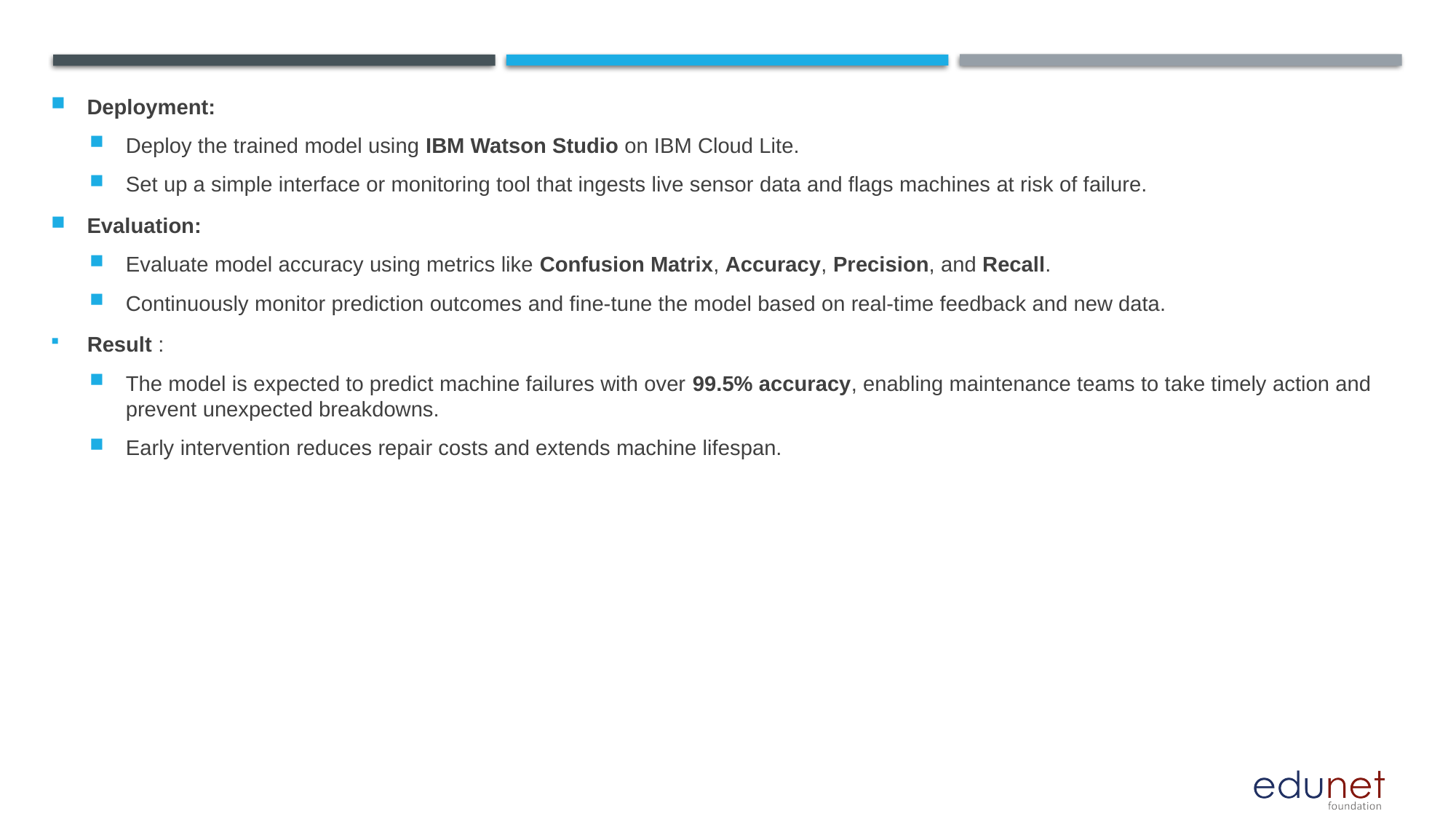

Deployment:
Deploy the trained model using IBM Watson Studio on IBM Cloud Lite.
Set up a simple interface or monitoring tool that ingests live sensor data and flags machines at risk of failure.
Evaluation:
Evaluate model accuracy using metrics like Confusion Matrix, Accuracy, Precision, and Recall.
Continuously monitor prediction outcomes and fine-tune the model based on real-time feedback and new data.
Result :
The model is expected to predict machine failures with over 99.5% accuracy, enabling maintenance teams to take timely action and prevent unexpected breakdowns.
Early intervention reduces repair costs and extends machine lifespan.